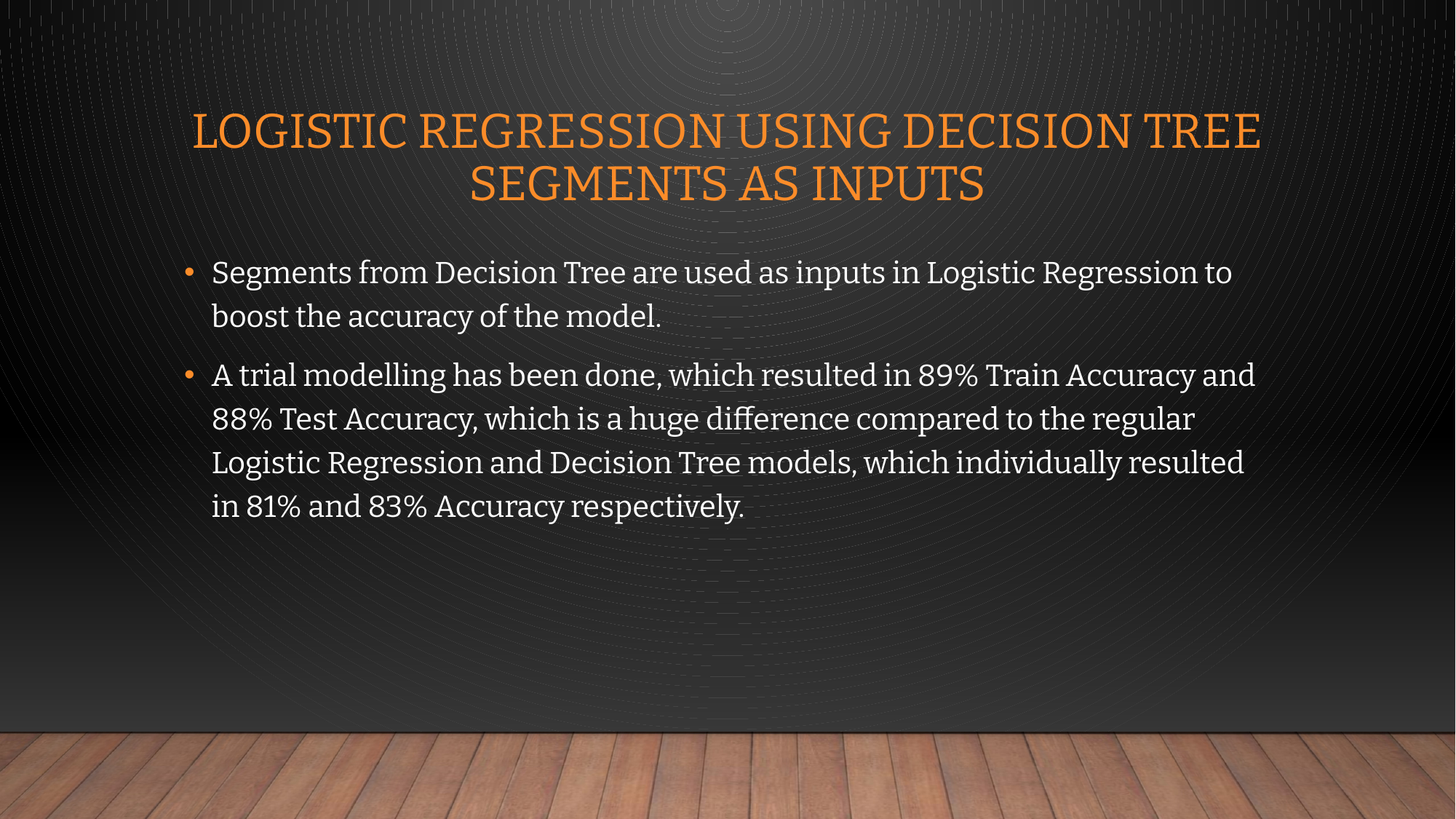

# Logistic Regression Using Decision Tree Segments as Inputs
Segments from Decision Tree are used as inputs in Logistic Regression to boost the accuracy of the model.
A trial modelling has been done, which resulted in 89% Train Accuracy and 88% Test Accuracy, which is a huge difference compared to the regular Logistic Regression and Decision Tree models, which individually resulted in 81% and 83% Accuracy respectively.